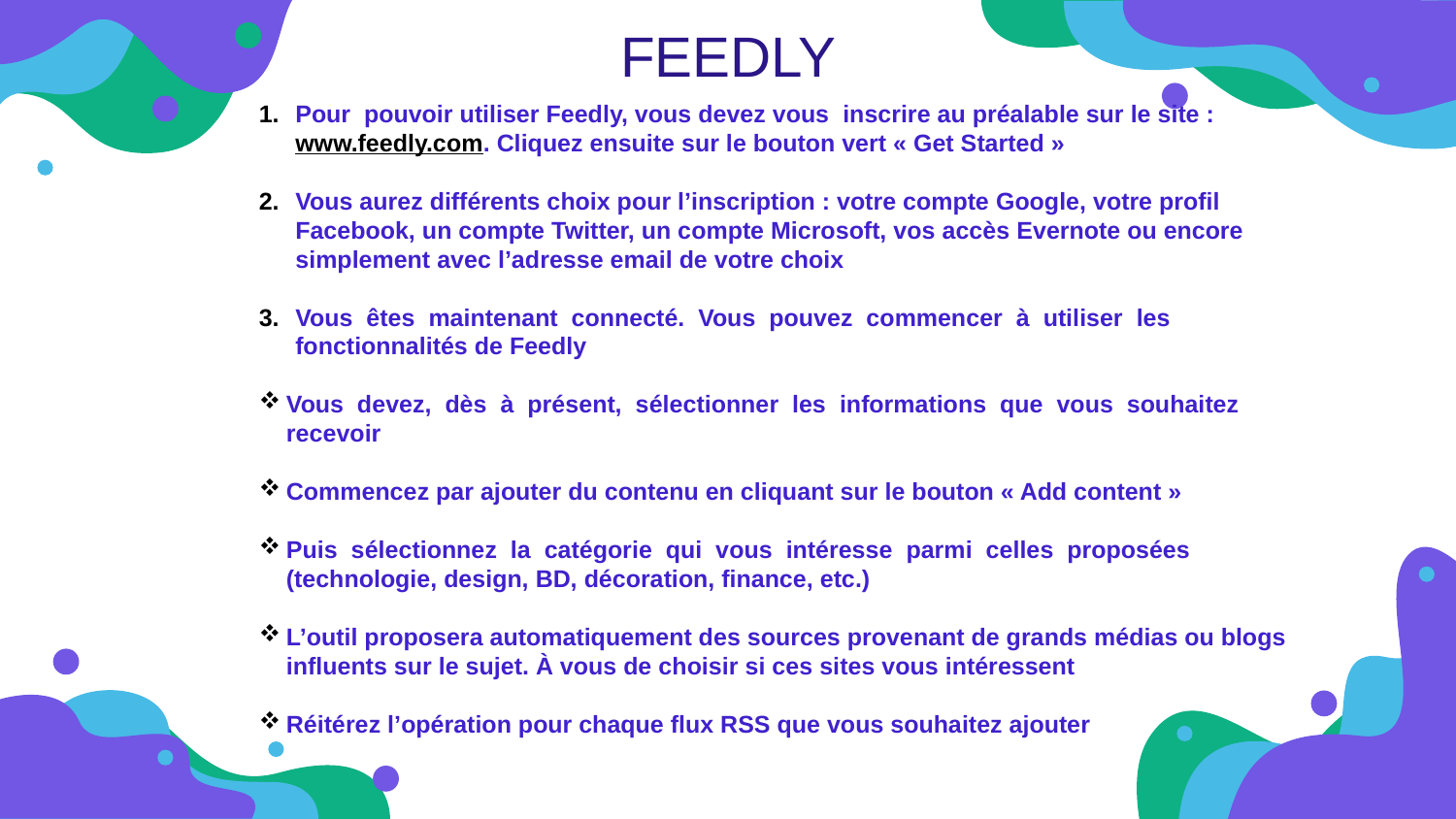

FEEDLY
Pour  pouvoir utiliser Feedly, vous devez vous  inscrire au préalable sur le site : www.feedly.com. Cliquez ensuite sur le bouton vert « Get Started »

Vous aurez différents choix pour l’inscription : votre compte Google, votre profil Facebook, un compte Twitter, un compte Microsoft, vos accès Evernote ou encore simplement avec l’adresse email de votre choix

Vous  êtes  maintenant  connecté.  Vous  pouvez  commencer  à  utiliser  les fonctionnalités de Feedly

Vous  devez,  dès  à  présent,  sélectionner  les  informations  que  vous  souhaitez recevoir

Commencez par ajouter du contenu en cliquant sur le bouton « Add content »

Puis  sélectionnez  la  catégorie  qui  vous  intéresse  parmi  celles  proposées (technologie, design, BD, décoration, finance, etc.)

L’outil proposera automatiquement des sources provenant de grands médias ou blogs influents sur le sujet. À vous de choisir si ces sites vous intéressent

Réitérez l’opération pour chaque flux RSS que vous souhaitez ajouter